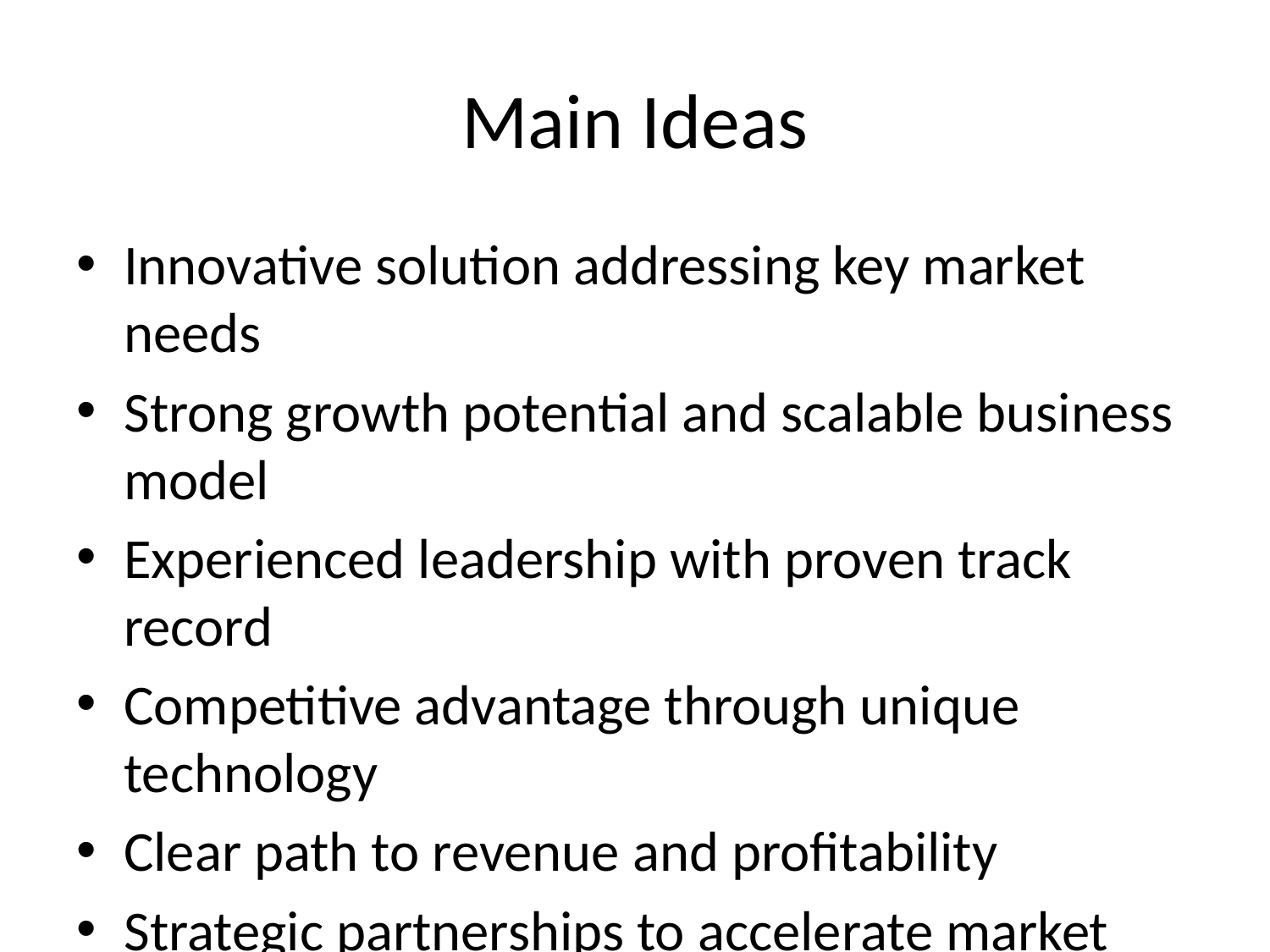

# Main Ideas
Innovative solution addressing key market needs
Strong growth potential and scalable business model
Experienced leadership with proven track record
Competitive advantage through unique technology
Clear path to revenue and profitability
Strategic partnerships to accelerate market entry